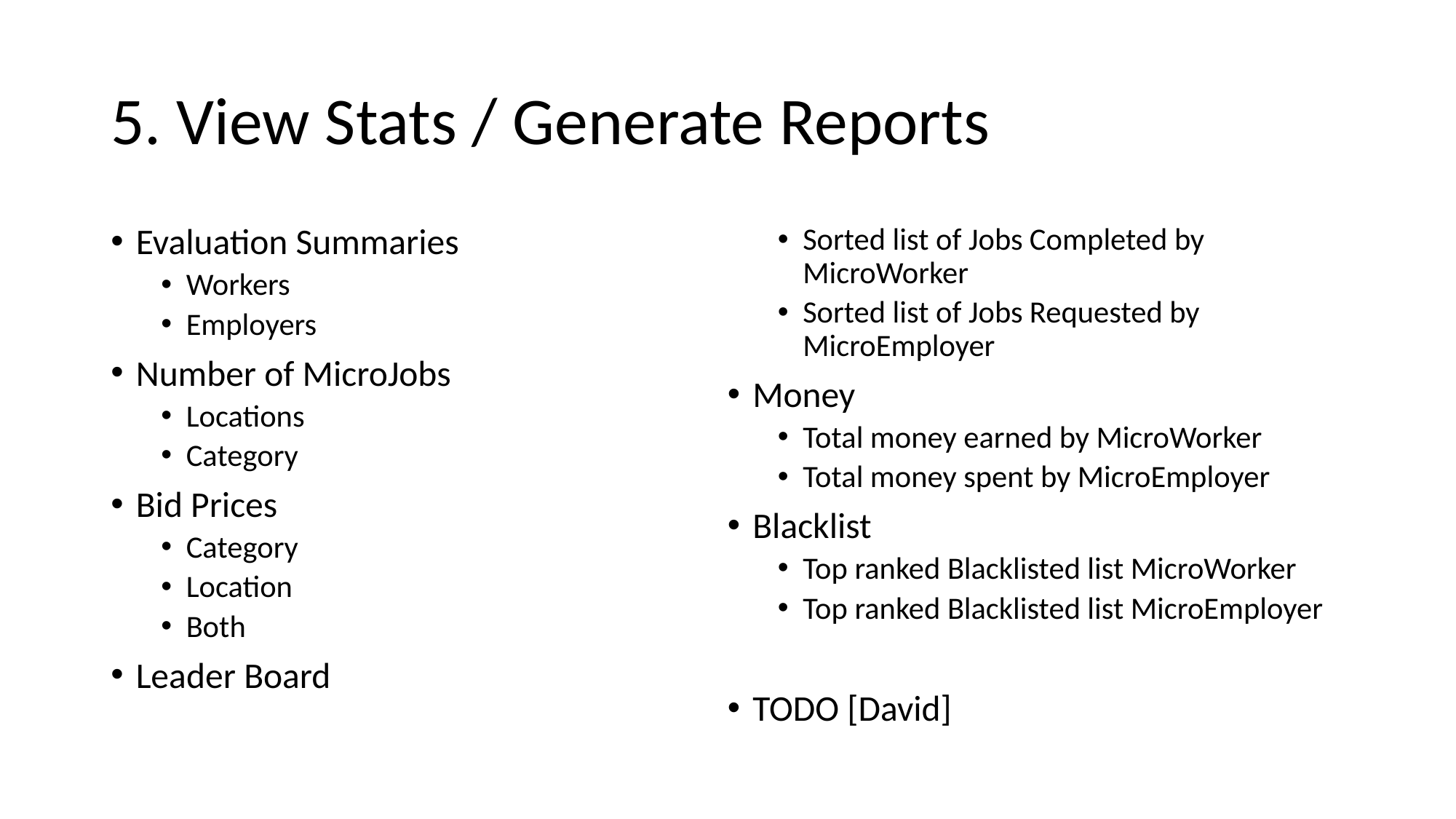

# 5. View Stats / Generate Reports
Evaluation Summaries
Workers
Employers
Number of MicroJobs
Locations
Category
Bid Prices
Category
Location
Both
Leader Board
Sorted list of Jobs Completed by MicroWorker
Sorted list of Jobs Requested by MicroEmployer
Money
Total money earned by MicroWorker
Total money spent by MicroEmployer
Blacklist
Top ranked Blacklisted list MicroWorker
Top ranked Blacklisted list MicroEmployer

TODO [David]